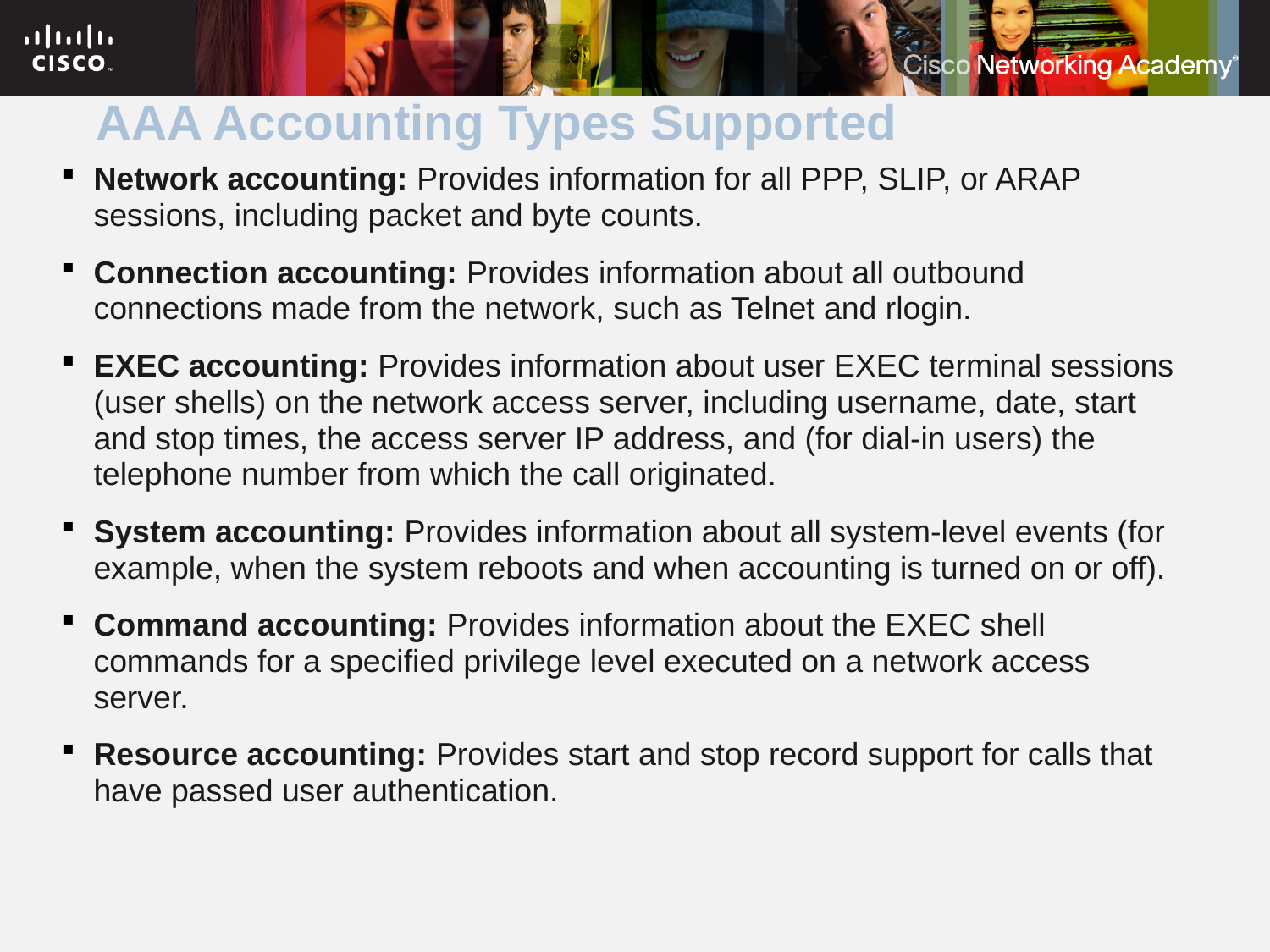

# AAA Accounting Types Supported
Network accounting: Provides information for all PPP, SLIP, or ARAP sessions, including packet and byte counts.
Connection accounting: Provides information about all outbound connections made from the network, such as Telnet and rlogin.
EXEC accounting: Provides information about user EXEC terminal sessions (user shells) on the network access server, including username, date, start and stop times, the access server IP address, and (for dial-in users) the telephone number from which the call originated.
System accounting: Provides information about all system-level events (for example, when the system reboots and when accounting is turned on or off).
Command accounting: Provides information about the EXEC shell commands for a specified privilege level executed on a network access server.
Resource accounting: Provides start and stop record support for calls that have passed user authentication.